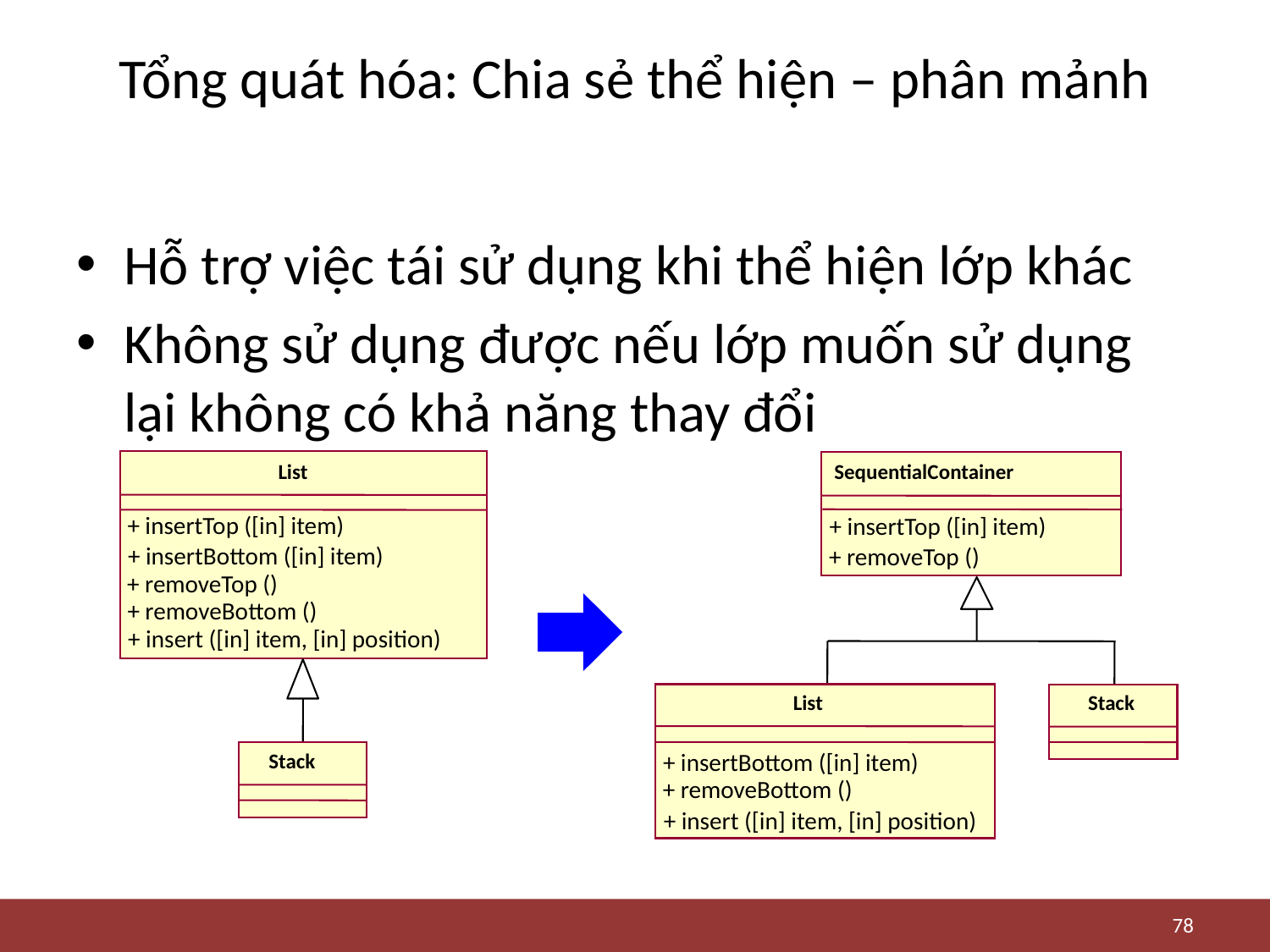

# Tổng quát hóa: Chia sẻ thể hiện – phân mảnh
Hỗ trợ việc tái sử dụng khi thể hiện lớp khác
Không sử dụng được nếu lớp muốn sử dụng lại không có khả năng thay đổi

SequentialContainer

+ insertTop ([in] item)
+ removeTop ()

List
Stack

+ insertBottom ([in] item)
+ removeBottom ()
+ insert ([in] item, [in] position)
List

+ insertTop ([in] item)

+ insertBottom ([in] item)
+ removeTop ()

+ removeBottom ()
+ insert ([in] item, [in] position)

Stack

78